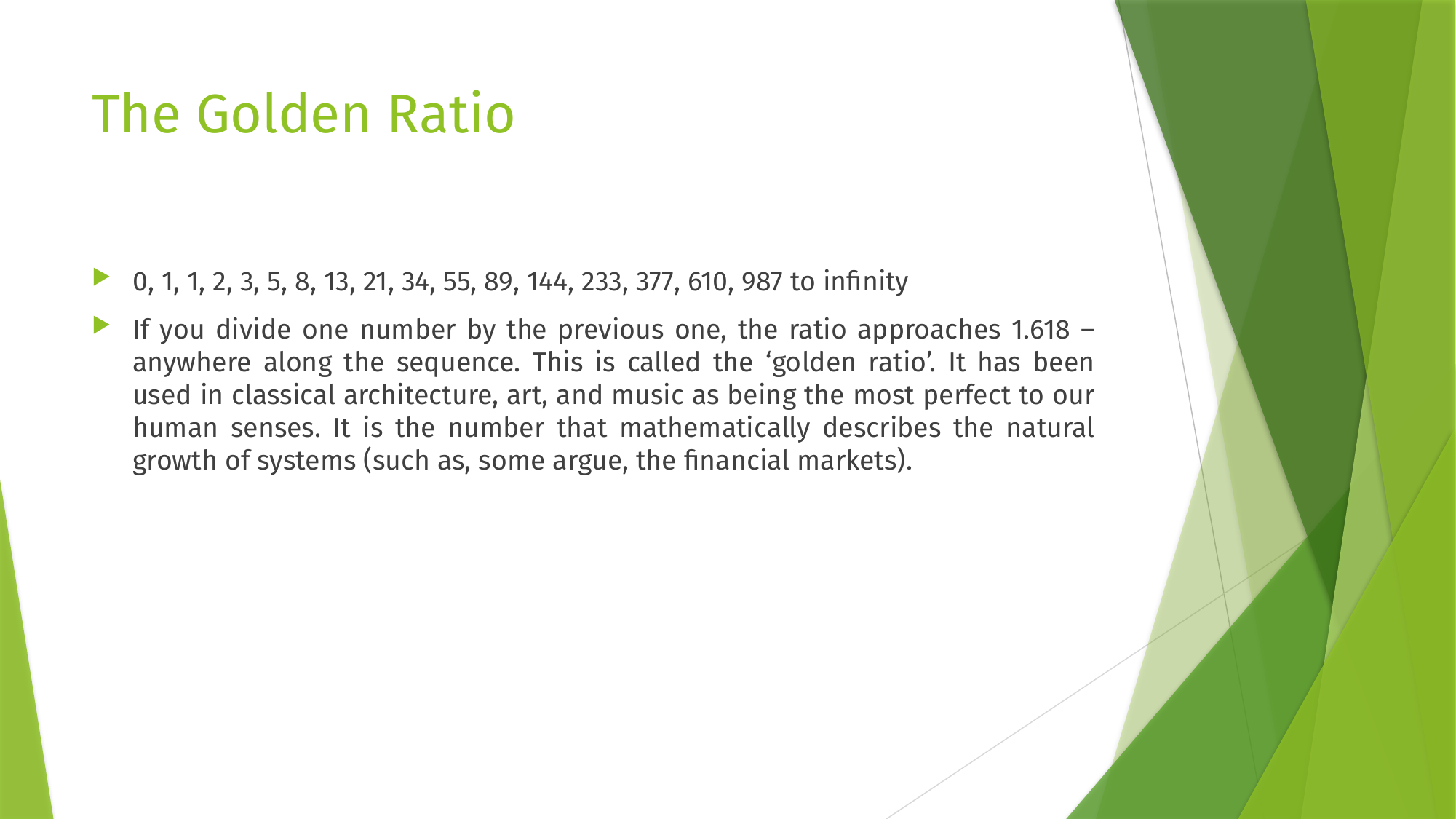

# The Golden Ratio
0, 1, 1, 2, 3, 5, 8, 13, 21, 34, 55, 89, 144, 233, 377, 610, 987 to infinity
If you divide one number by the previous one, the ratio approaches 1.618 – anywhere along the sequence. This is called the ‘golden ratio’. It has been used in classical architecture, art, and music as being the most perfect to our human senses. It is the number that mathematically describes the natural growth of systems (such as, some argue, the financial markets).